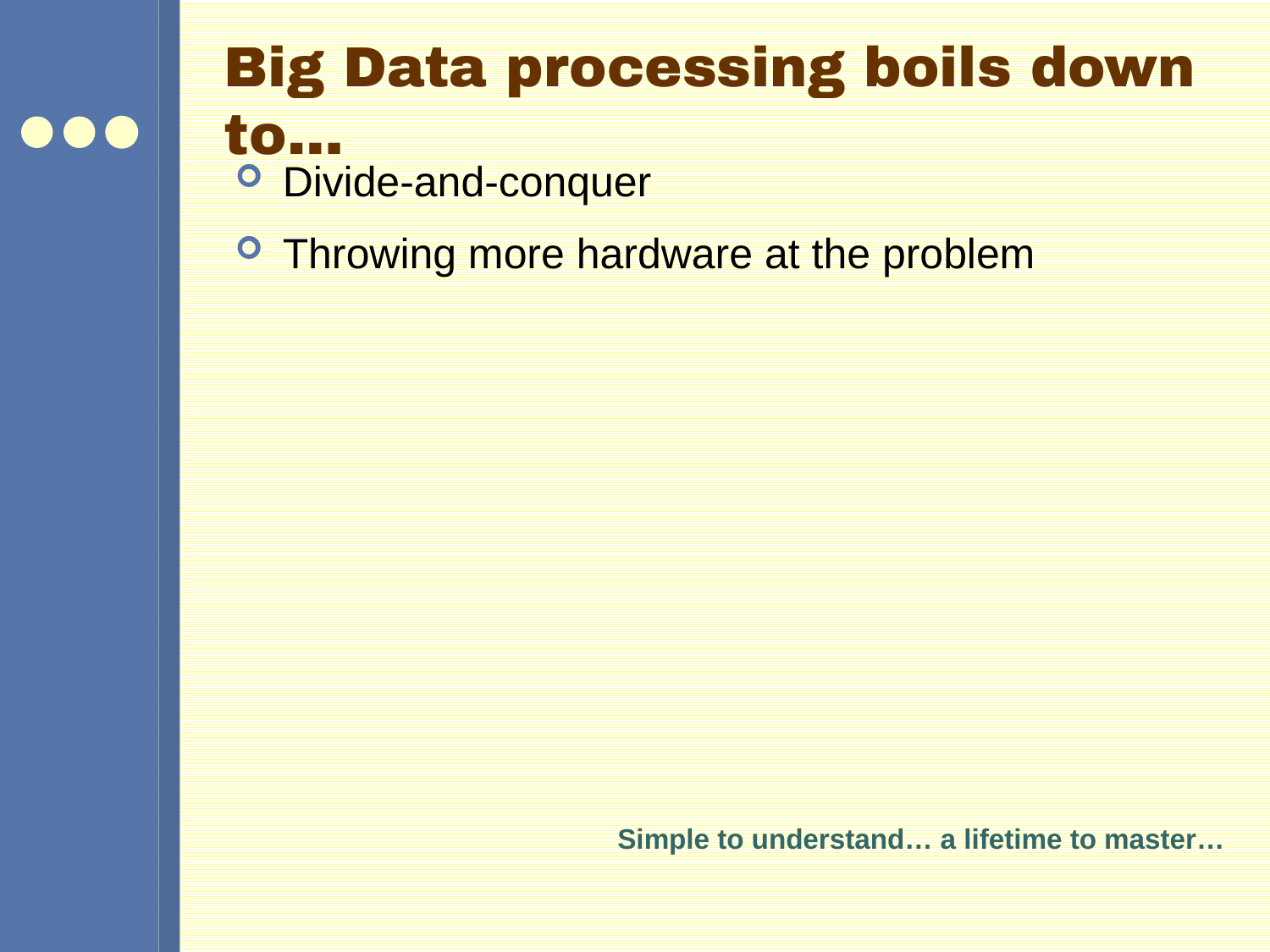

# Big Data processing boils down to…
Divide-and-conquer
Throwing more hardware at the problem
Simple to understand… a lifetime to master…